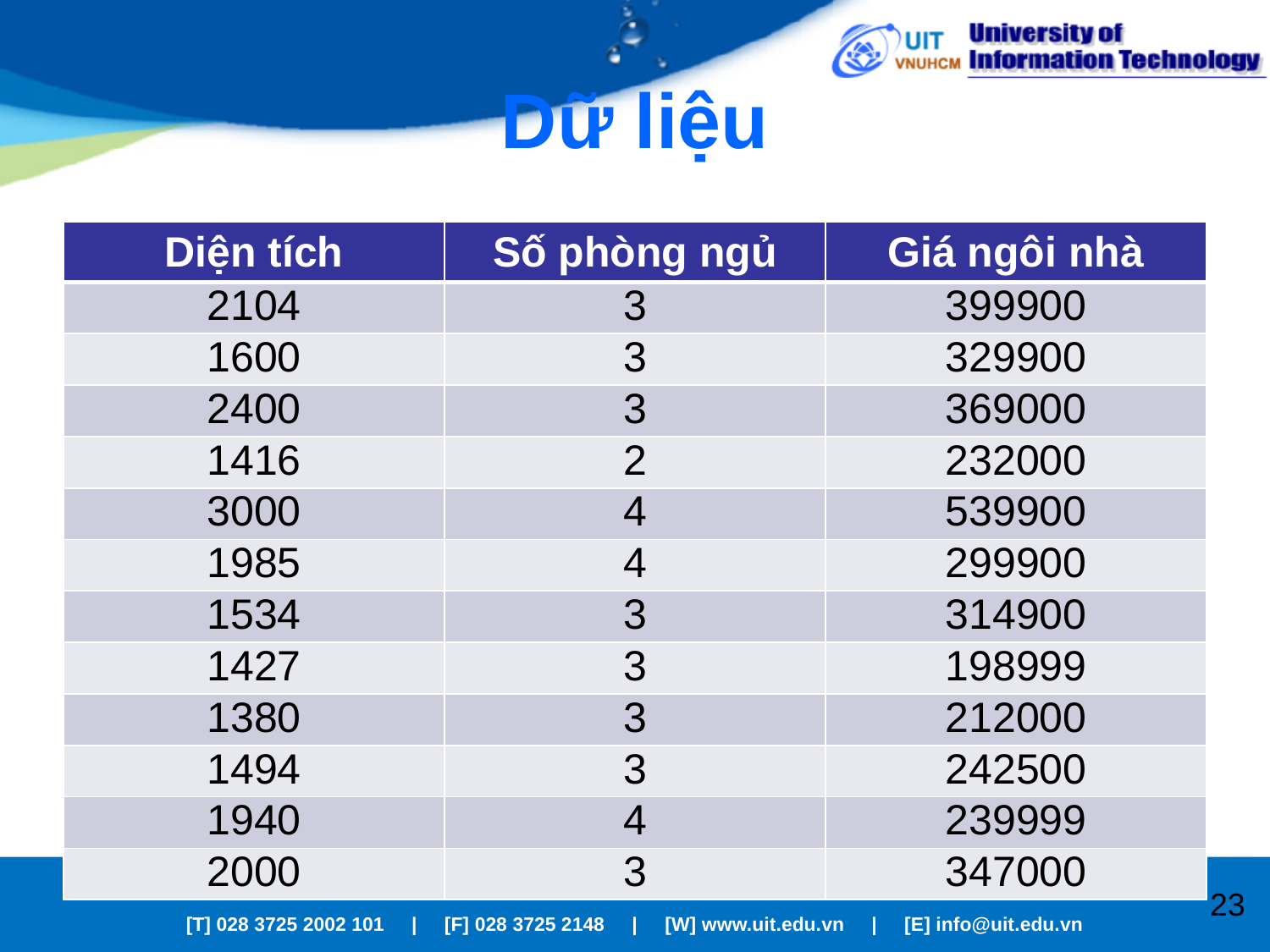

# Dữ liệu
| Diện tích | Số phòng ngủ | Giá ngôi nhà |
| --- | --- | --- |
| 2104 | 3 | 399900 |
| 1600 | 3 | 329900 |
| 2400 | 3 | 369000 |
| 1416 | 2 | 232000 |
| 3000 | 4 | 539900 |
| 1985 | 4 | 299900 |
| 1534 | 3 | 314900 |
| 1427 | 3 | 198999 |
| 1380 | 3 | 212000 |
| 1494 | 3 | 242500 |
| 1940 | 4 | 239999 |
| 2000 | 3 | 347000 |